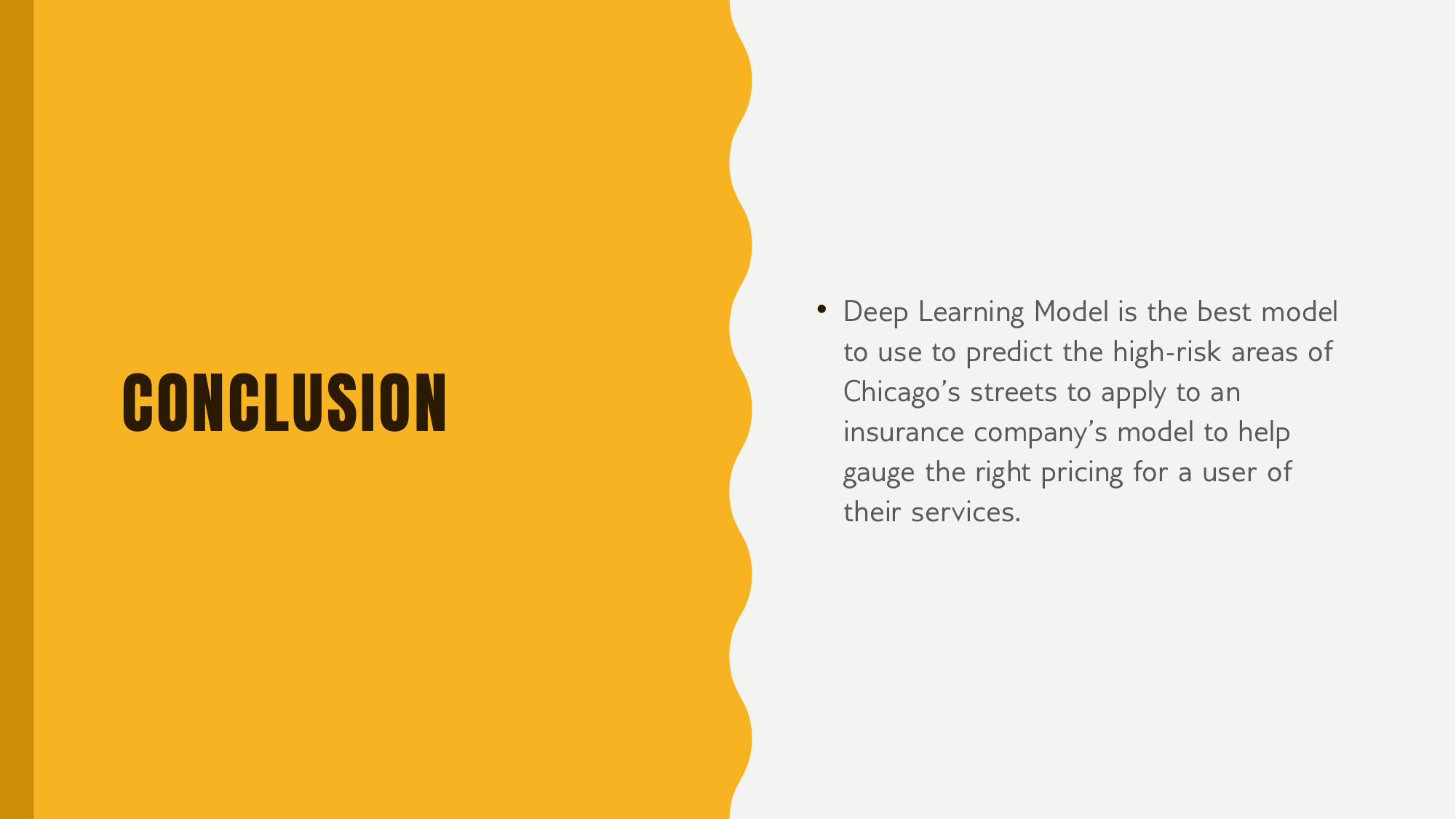

Deep Learning Model is the best model to use to predict the high-risk areas of Chicago’s streets to apply to an insurance company’s model to help gauge the right pricing for a user of their services.
# Conclusion